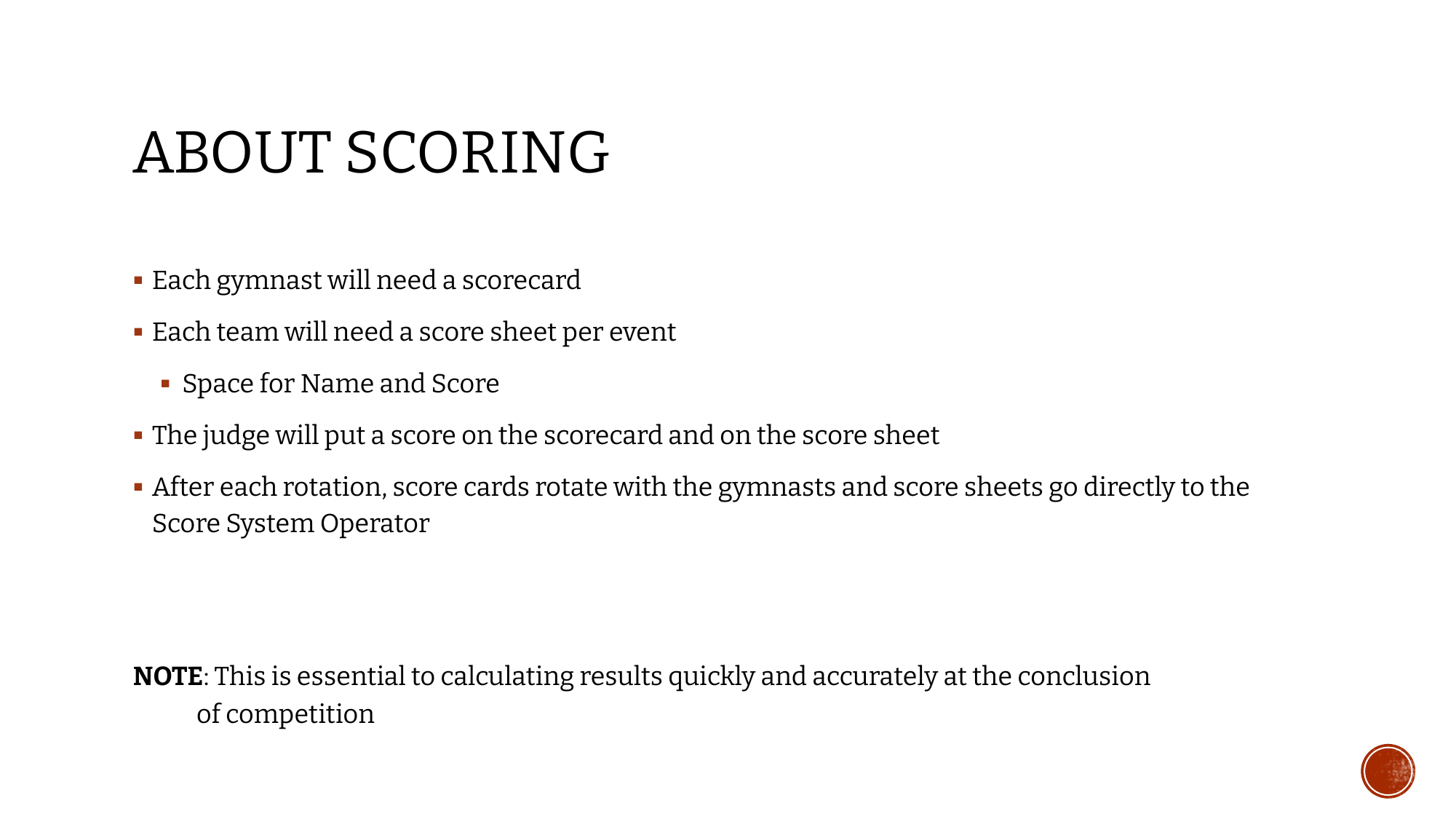

# ABOUT SCORING
Each gymnast will need a scorecard
Each team will need a score sheet per event
Space for Name and Score
The judge will put a score on the scorecard and on the score sheet
After each rotation, score cards rotate with the gymnasts and score sheets go directly to the Score System Operator

NOTE: This is essential to calculating results quickly and accurately at the conclusion
            of competition